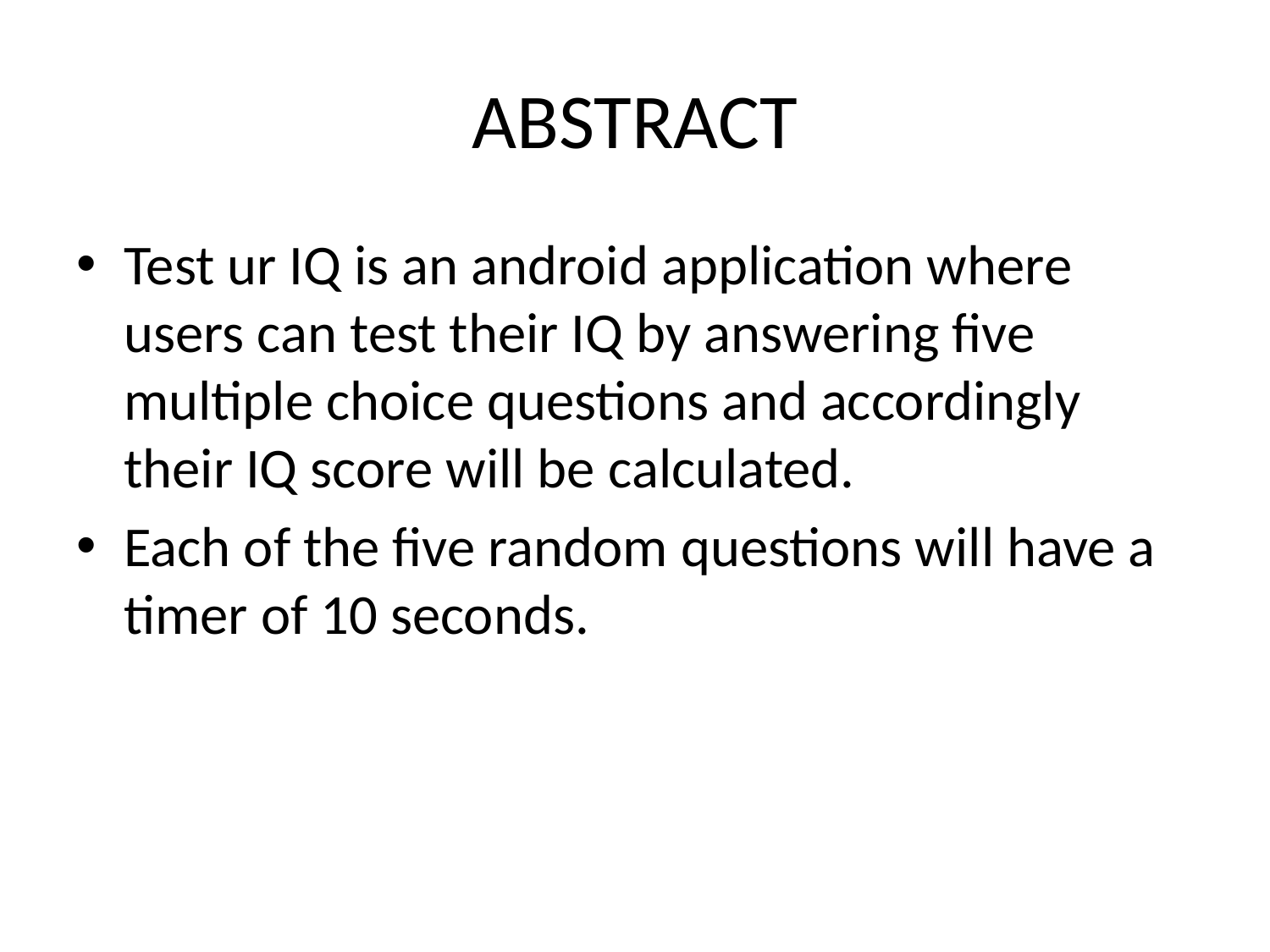

# ABSTRACT
Test ur IQ is an android application where users can test their IQ by answering five multiple choice questions and accordingly their IQ score will be calculated.
Each of the five random questions will have a timer of 10 seconds.